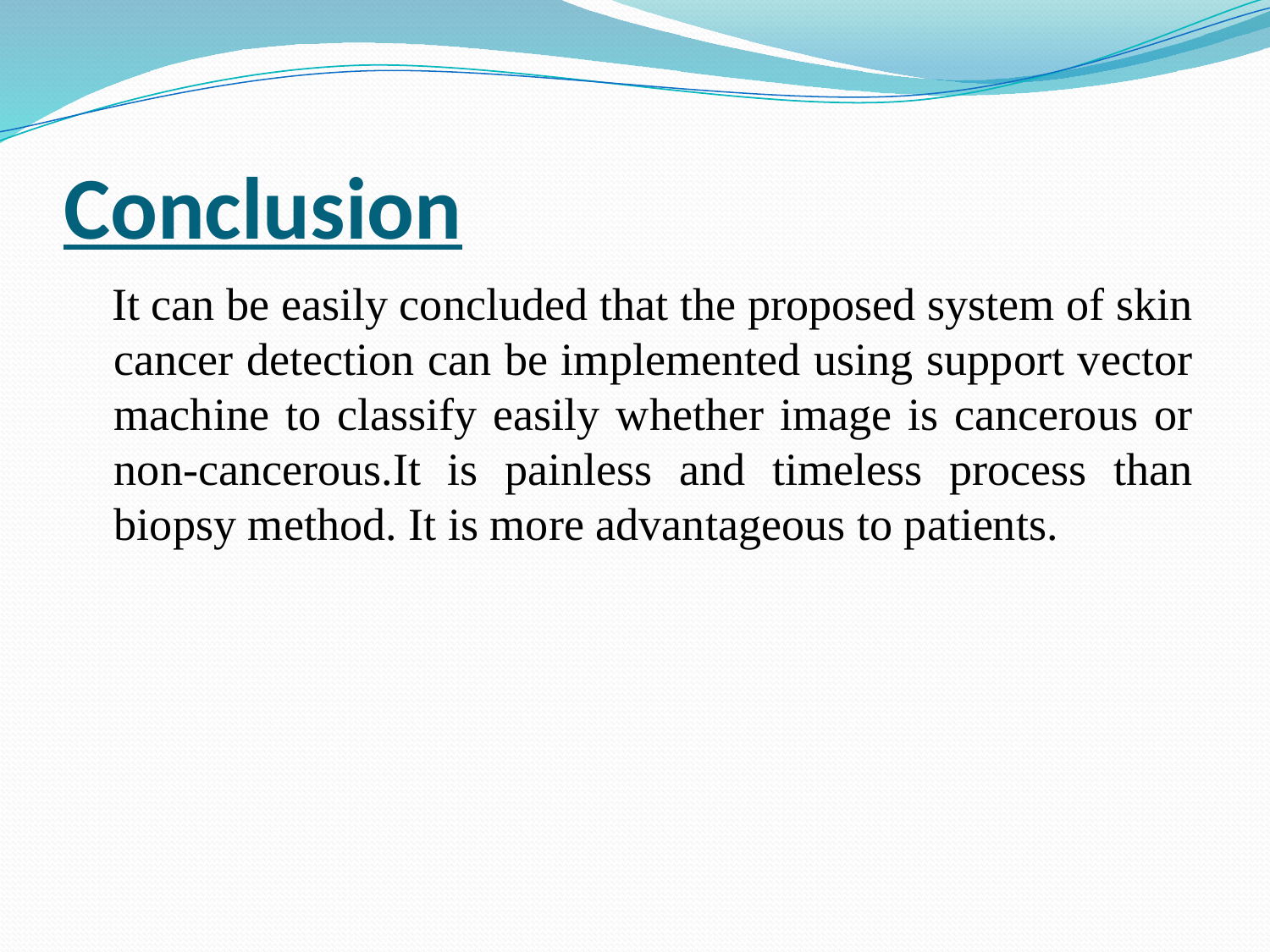

# Conclusion
   It can be easily concluded that the proposed system of skin cancer detection can be implemented using support vector machine to classify easily whether image is cancerous or non-cancerous.It is painless and timeless process than biopsy method. It is more advantageous to patients.